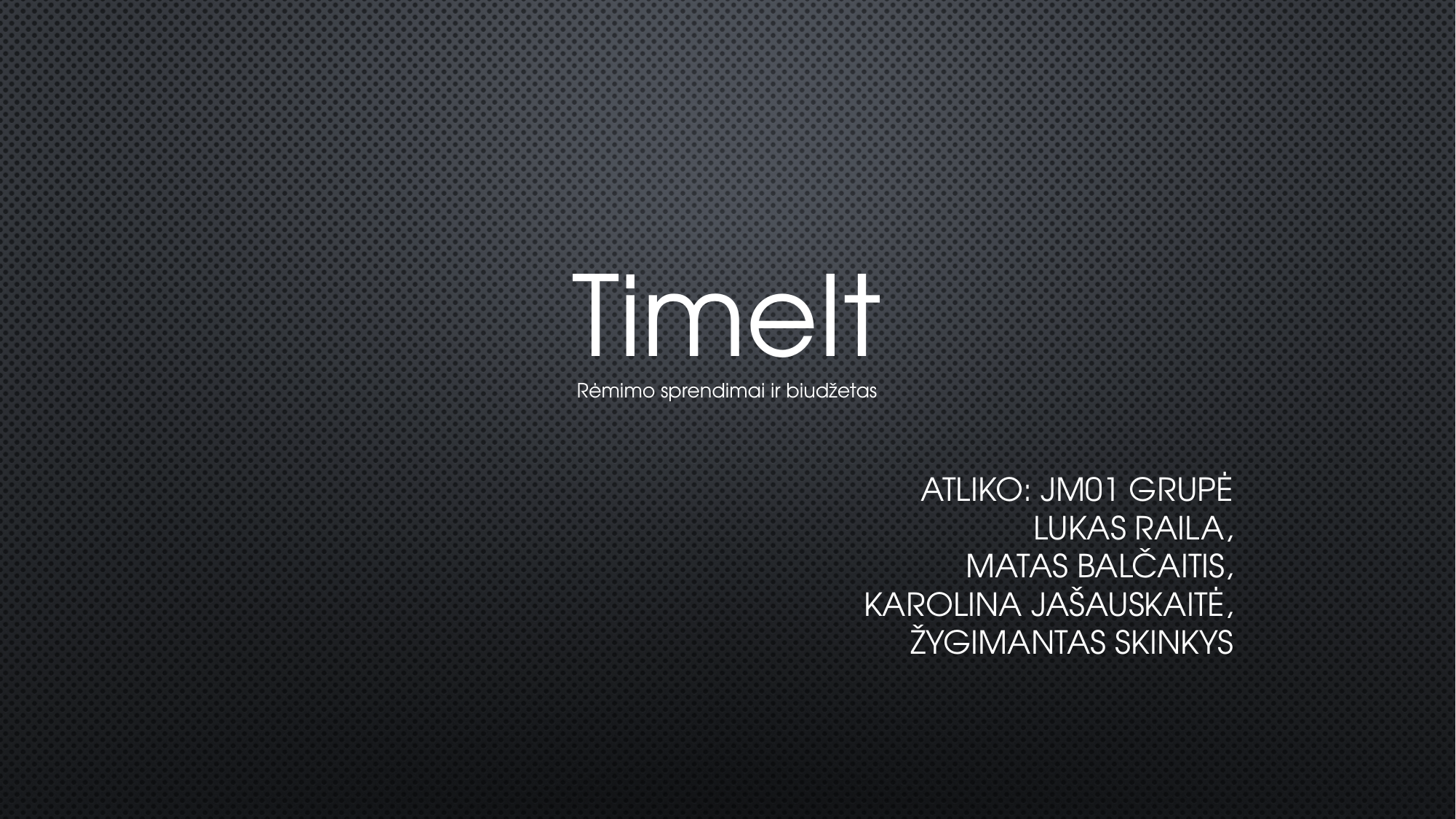

# TimeIt Rėmimo sprendimai ir biudžetas
ATLIKO: JM01 GRUPĖ
Lukas Raila,
Matas Balčaitis,
Karolina Jašauskaitė,
Žygimantas Skinkys